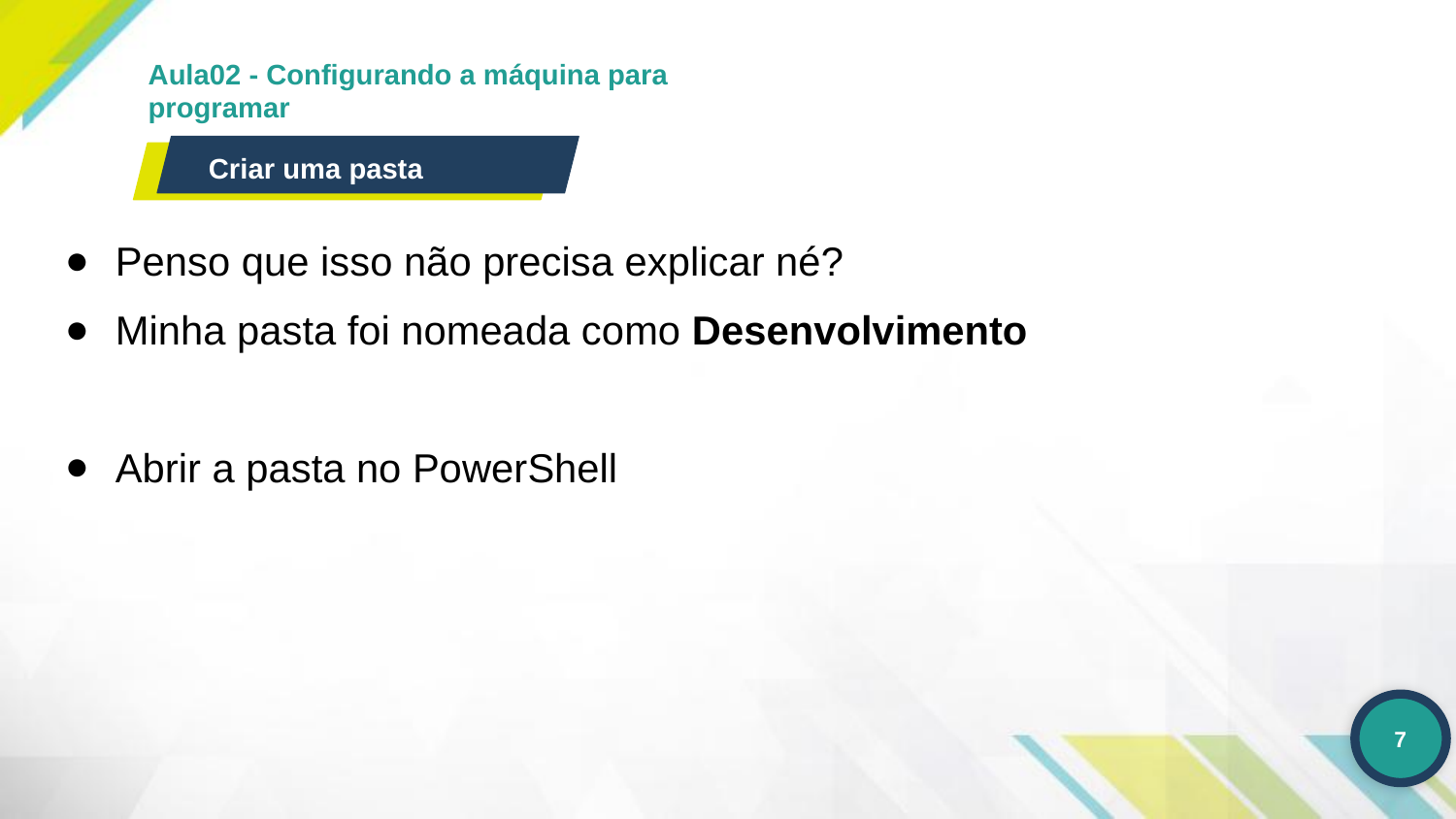

# Aula02 - Configurando a máquina para programar
Criar uma pasta

Penso que isso não precisa explicar né?
Minha pasta foi nomeada como Desenvolvimento

Abrir a pasta no PowerShell